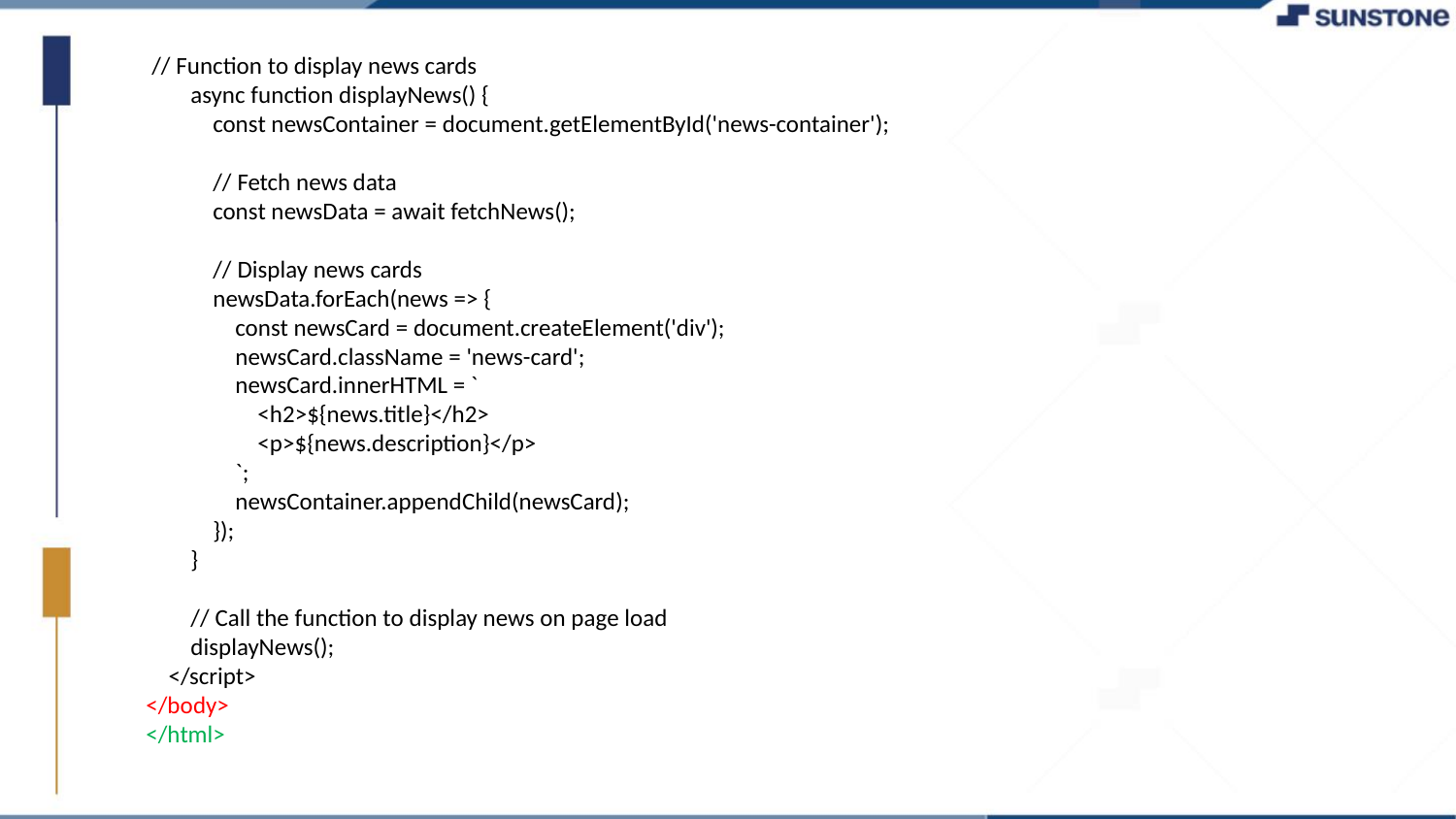

// Function to display news cards
        async function displayNews() {
            const newsContainer = document.getElementById('news-container');

            // Fetch news data
            const newsData = await fetchNews();

            // Display news cards
            newsData.forEach(news => {
                const newsCard = document.createElement('div');
                newsCard.className = 'news-card';
                newsCard.innerHTML = `
                    <h2>${news.title}</h2>
                    <p>${news.description}</p>
                `;
                newsContainer.appendChild(newsCard);
            });
        }

        // Call the function to display news on page load
        displayNews();
    </script>
</body>
</html>